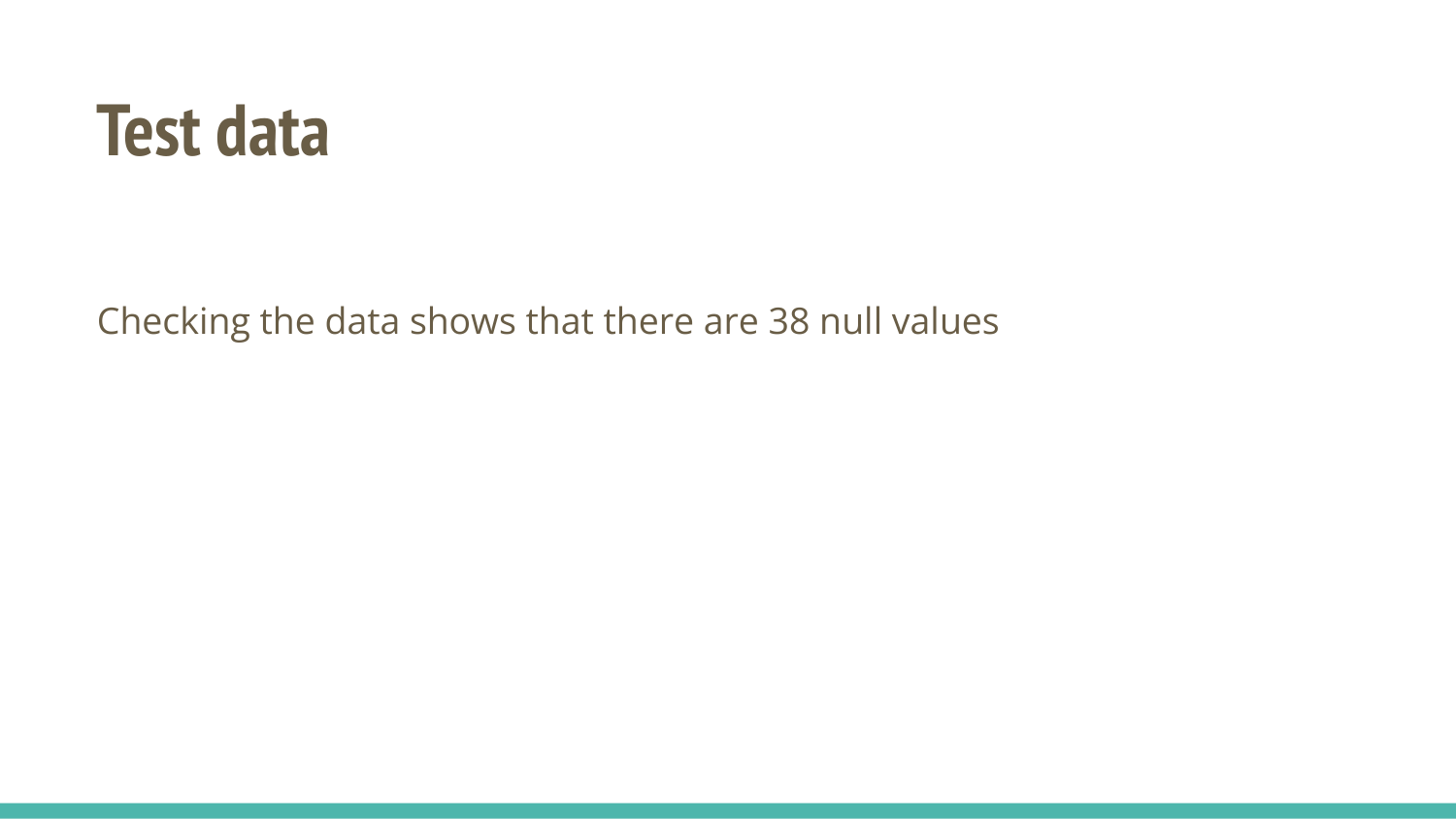

# Test data
Checking the data shows that there are 38 null values